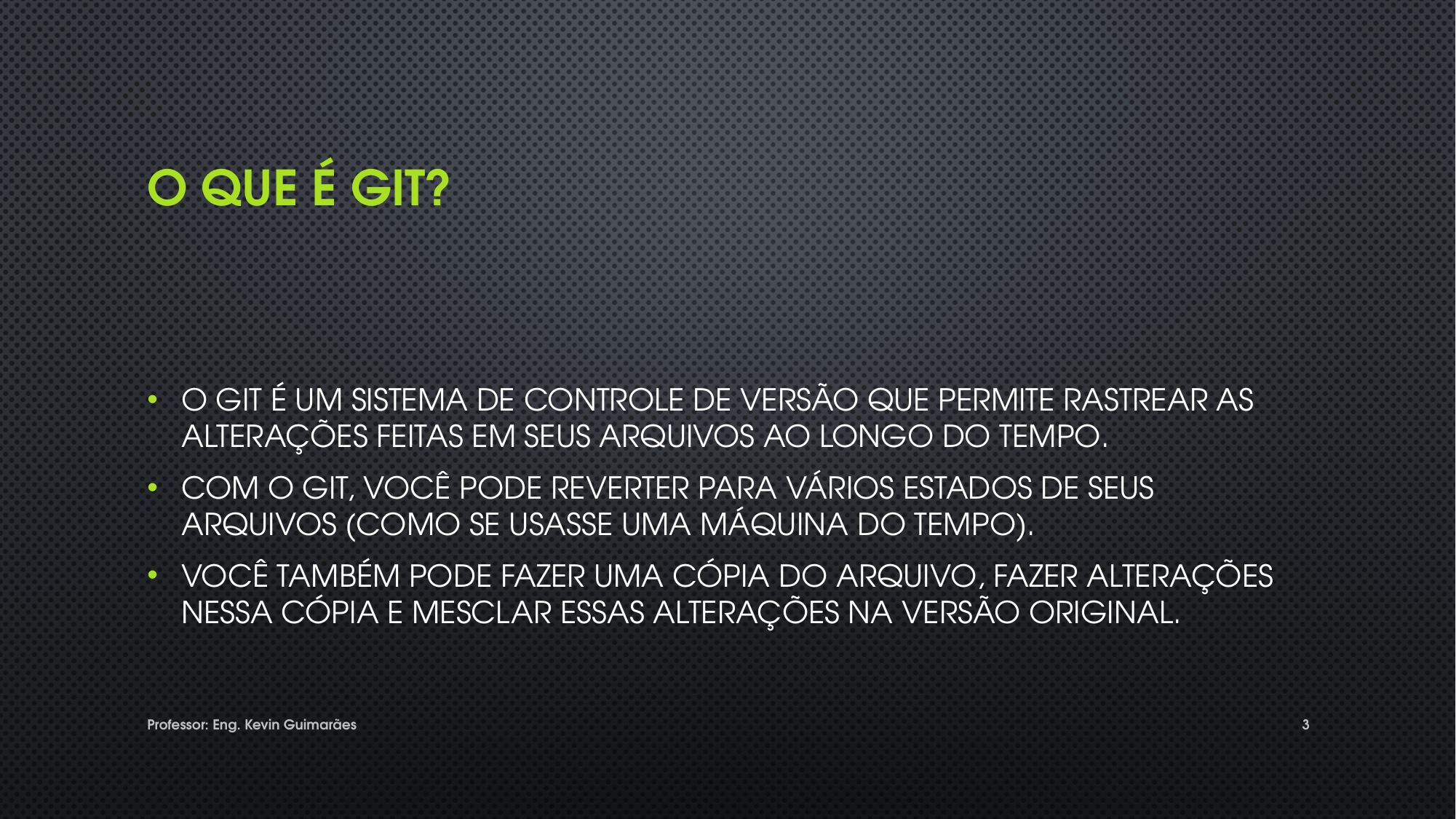

# O que é Git?
O Git é um sistema de controle de versão que permite rastrear as alterações feitas em seus arquivos ao longo do tempo.
Com o Git, você pode reverter para vários estados de seus arquivos (como se usasse uma máquina do tempo).
Você também pode fazer uma cópia do arquivo, fazer alterações nessa cópia e mesclar essas alterações na versão original.
Professor: Eng. Kevin Guimarães
3